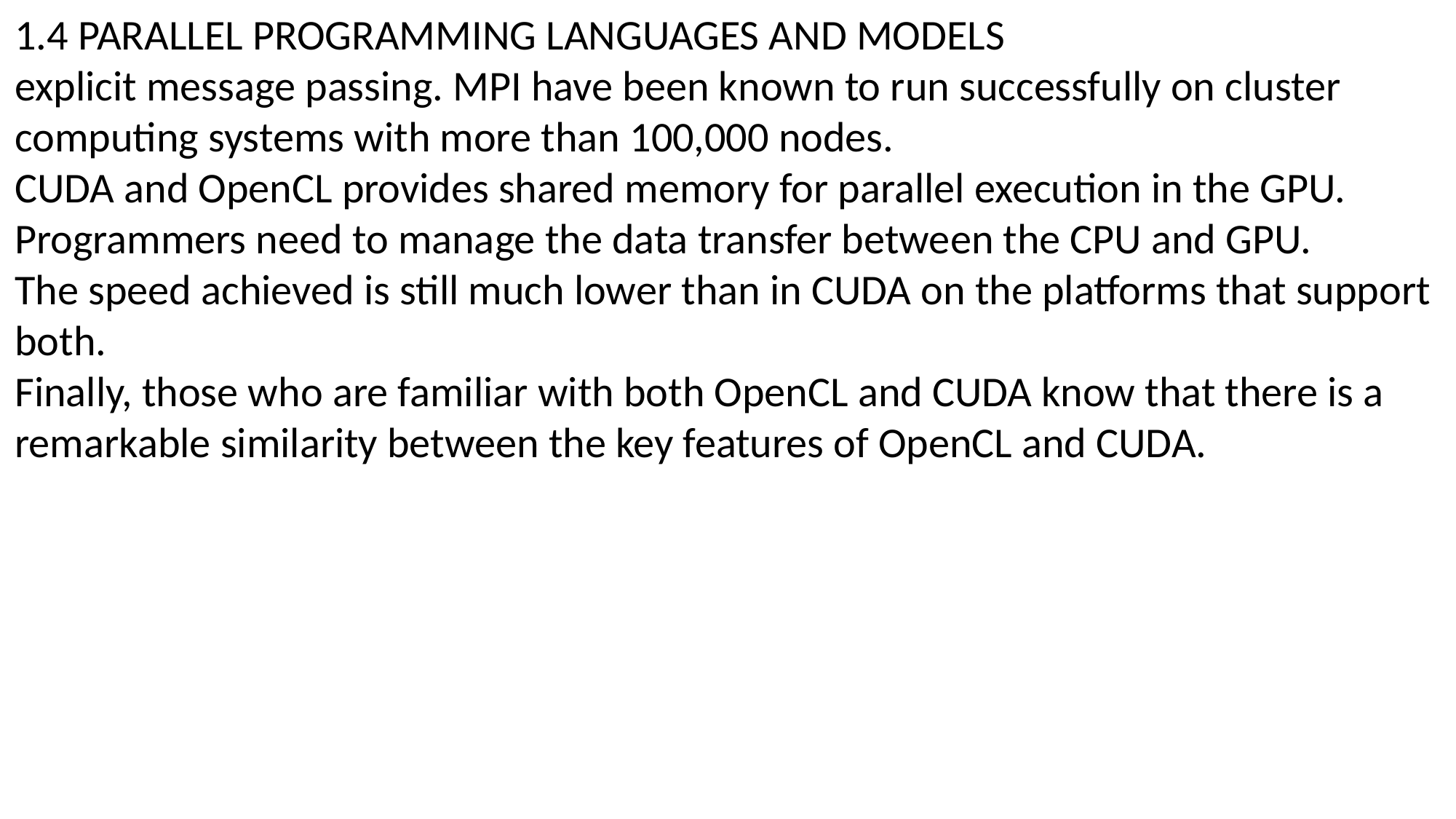

1.4 PARALLEL PROGRAMMING LANGUAGES AND MODELS
explicit message passing. MPI have been known to run successfully on cluster computing systems with more than 100,000 nodes.
CUDA and OpenCL provides shared memory for parallel execution in the GPU.
Programmers need to manage the data transfer between the CPU and GPU.
The speed achieved is still much lower than in CUDA on the platforms that support both.
Finally, those who are familiar with both OpenCL and CUDA know that there is a remarkable similarity between the key features of OpenCL and CUDA.